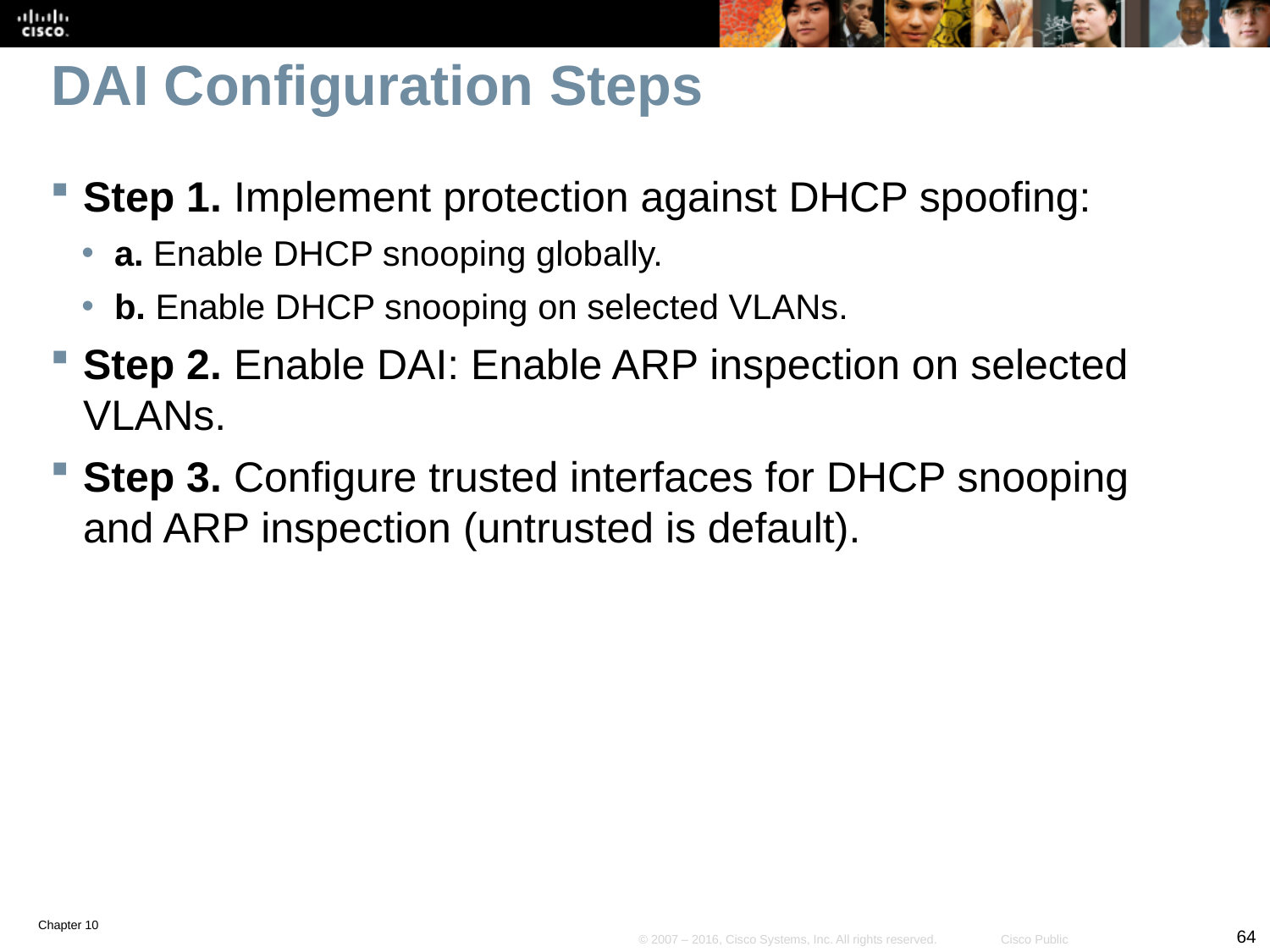

# DAI Configuration Steps
Step 1. Implement protection against DHCP spoofing:
a. Enable DHCP snooping globally.
b. Enable DHCP snooping on selected VLANs.
Step 2. Enable DAI: Enable ARP inspection on selected VLANs.
Step 3. Configure trusted interfaces for DHCP snooping and ARP inspection (untrusted is default).